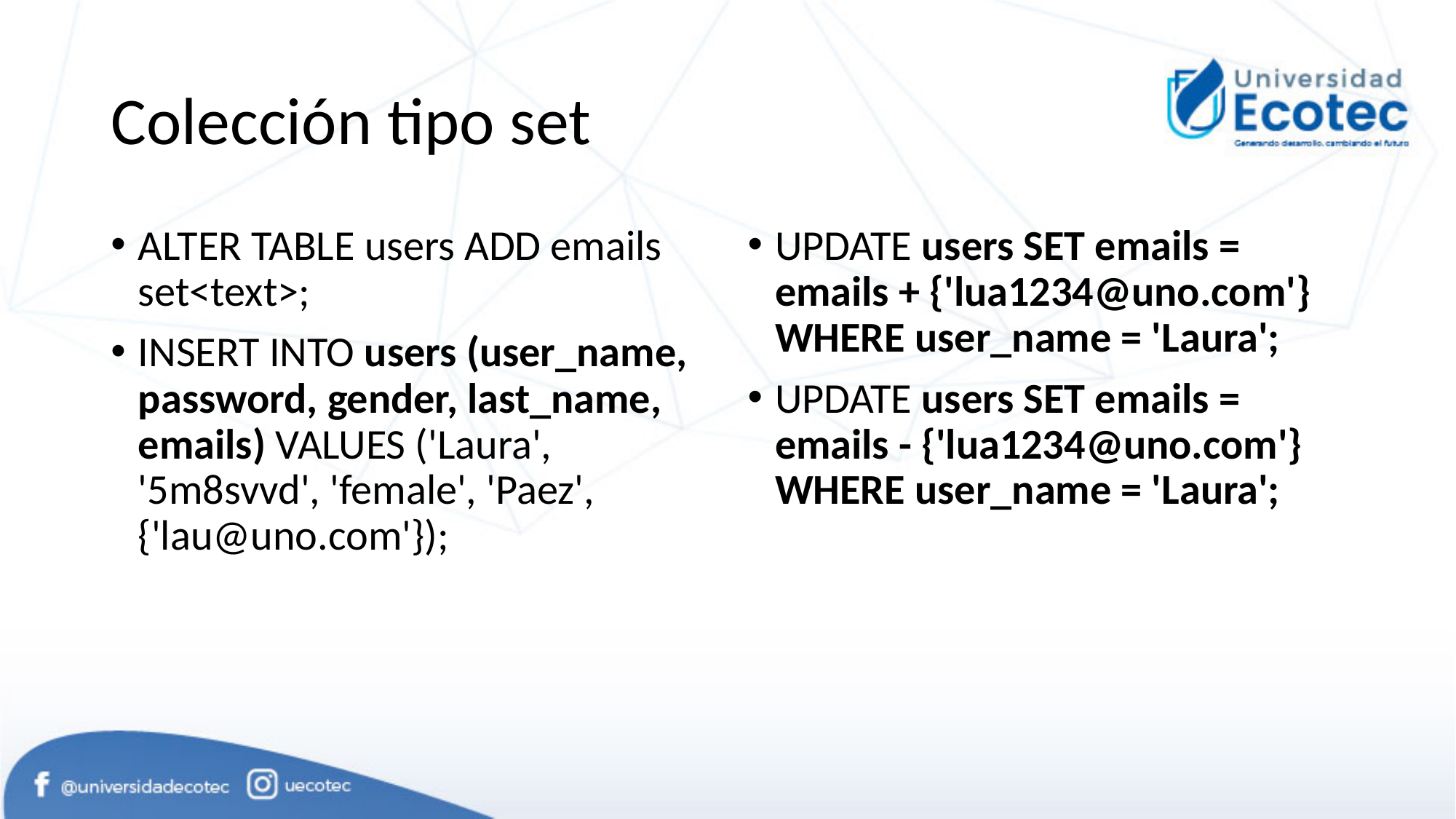

# Colección tipo set
ALTER TABLE users ADD emails set<text>;
INSERT INTO users (user_name, password, gender, last_name, emails) VALUES ('Laura', '5m8svvd', 'female', 'Paez', {'lau@uno.com'});
UPDATE users SET emails = emails + {'lua1234@uno.com'} WHERE user_name = 'Laura';
UPDATE users SET emails = emails - {'lua1234@uno.com'} WHERE user_name = 'Laura';